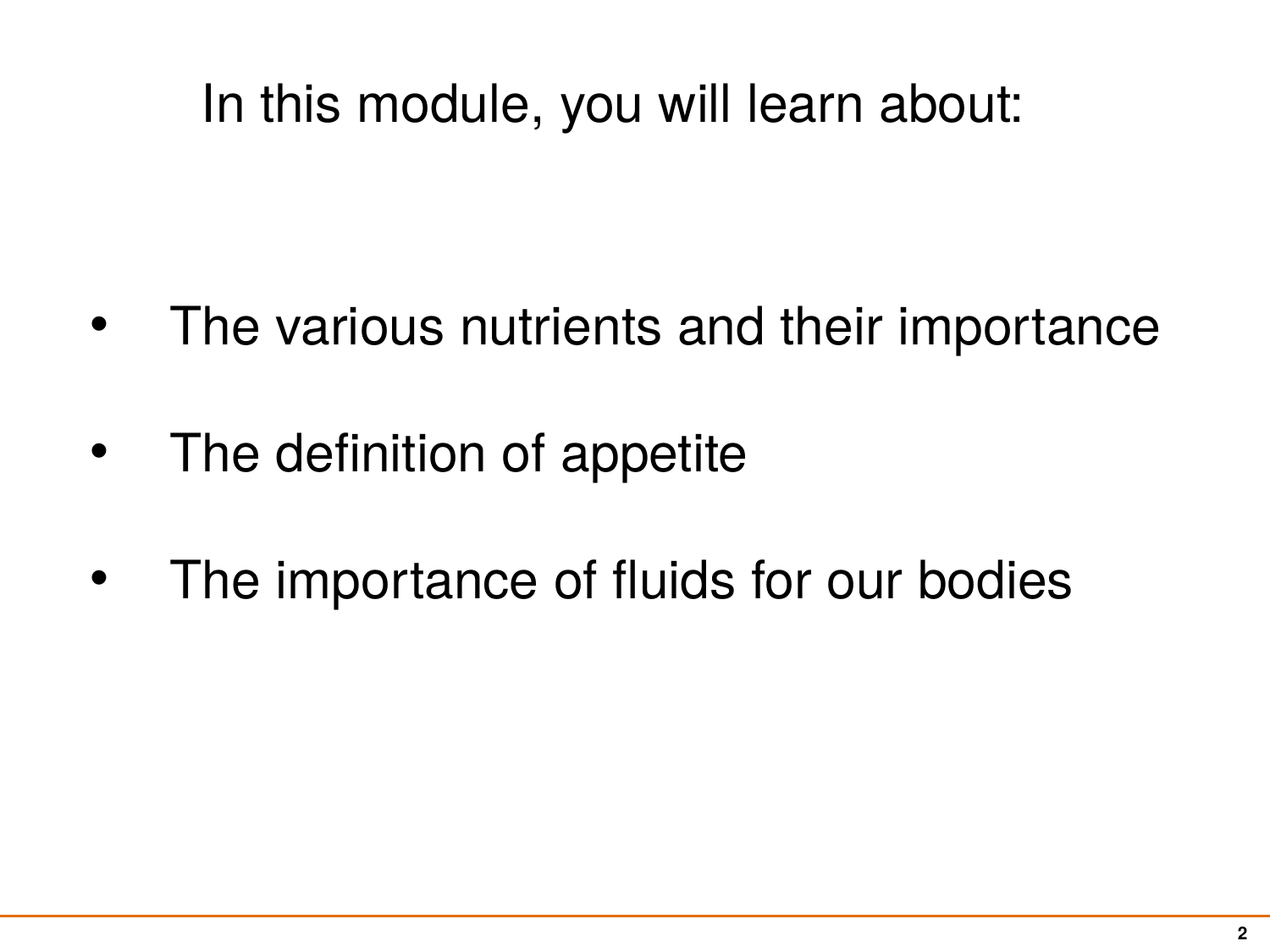

In this module, you will learn about:
The various nutrients and their importance

The definition of appetite

The importance of fluids for our bodies
2